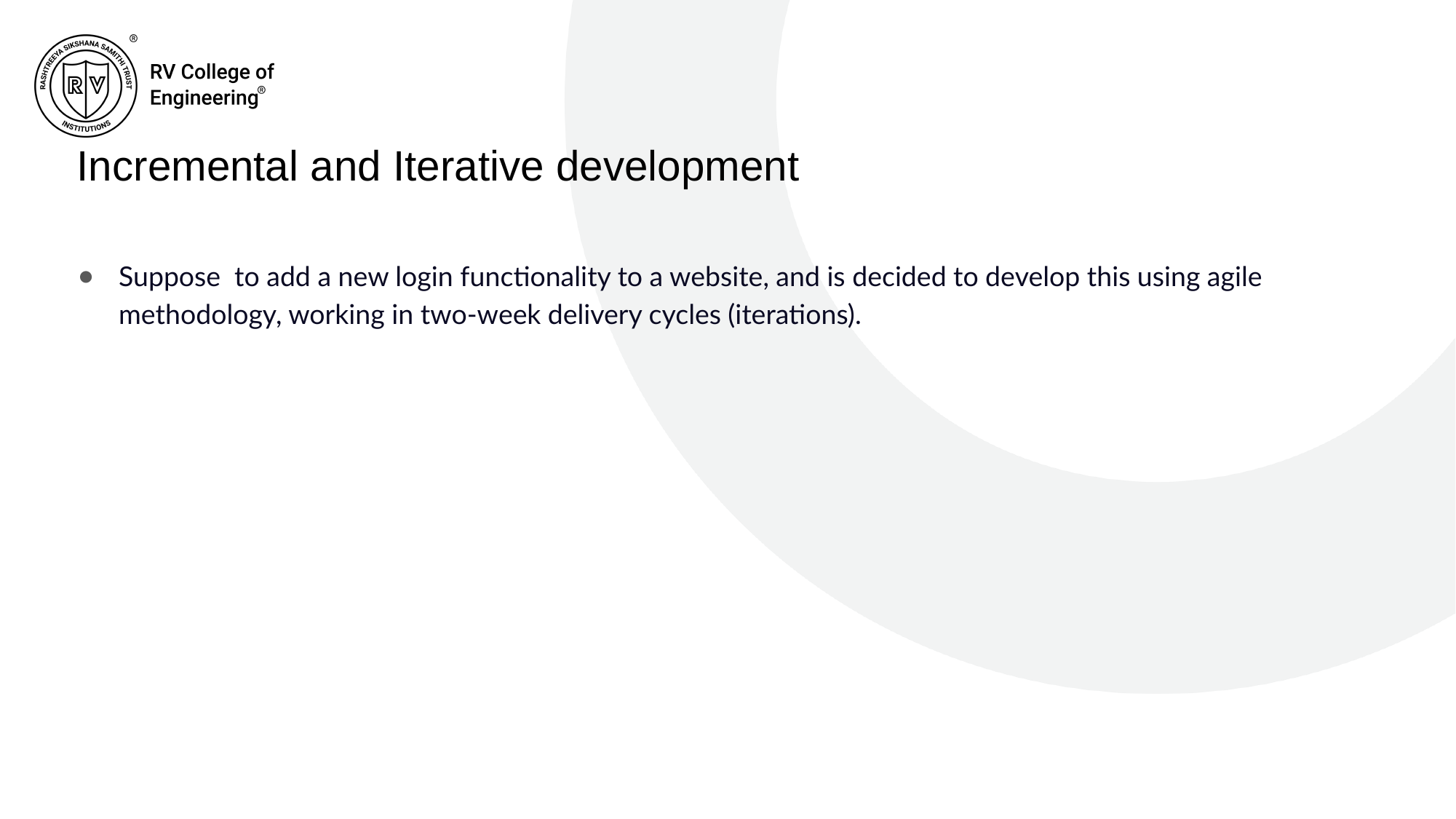

# Incremental and Iterative development
Suppose  to add a new login functionality to a website, and is decided to develop this using agile methodology, working in two-week delivery cycles (iterations).